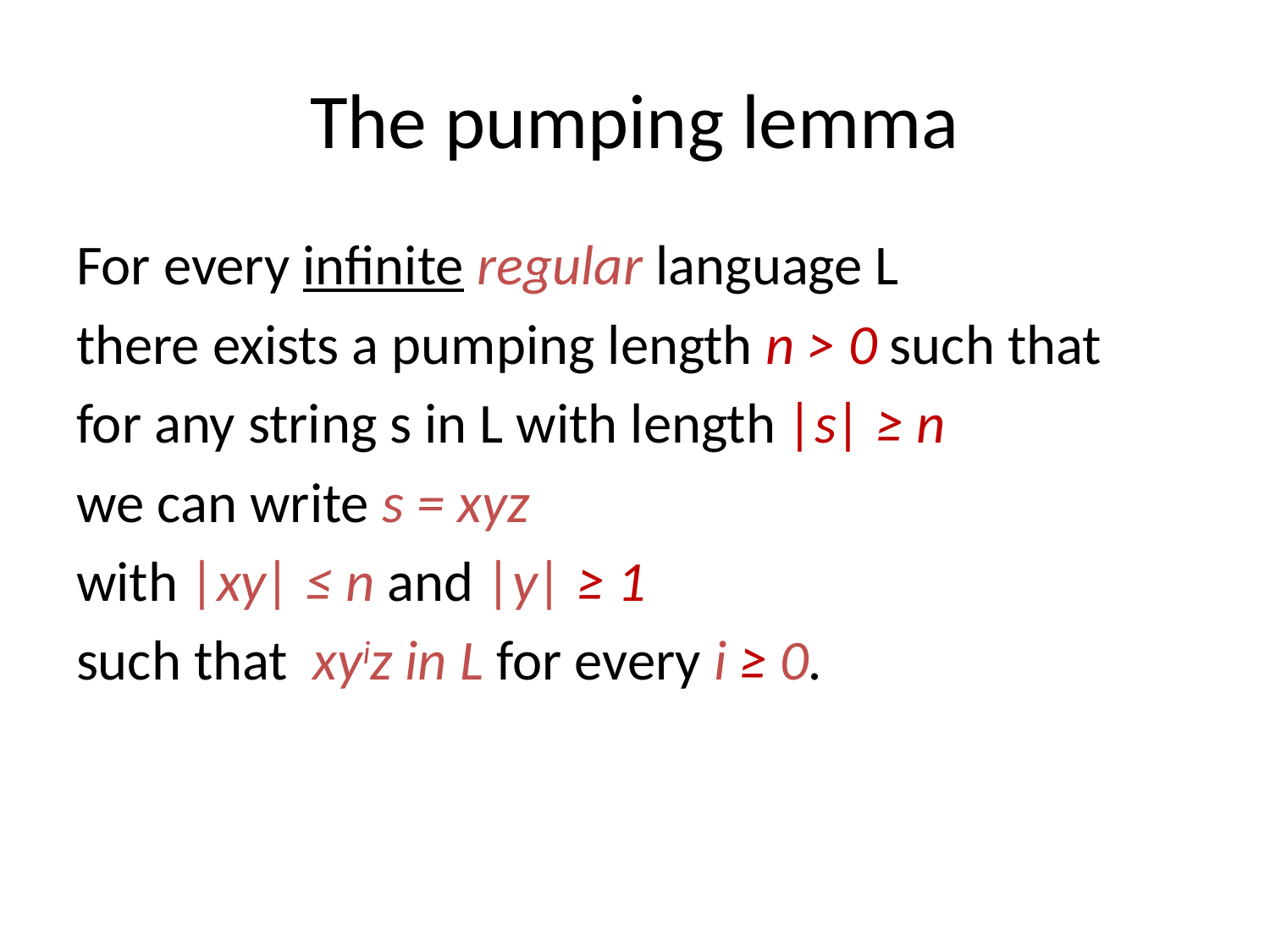

# The pumping lemma
For every infinite regular language L
there exists a pumping length n > 0 such that
for any string s in L with length |s| ≥ n
we can write s = xyz
with |xy| ≤ n and |y| ≥ 1
such that  xyiz in L for every i ≥ 0.